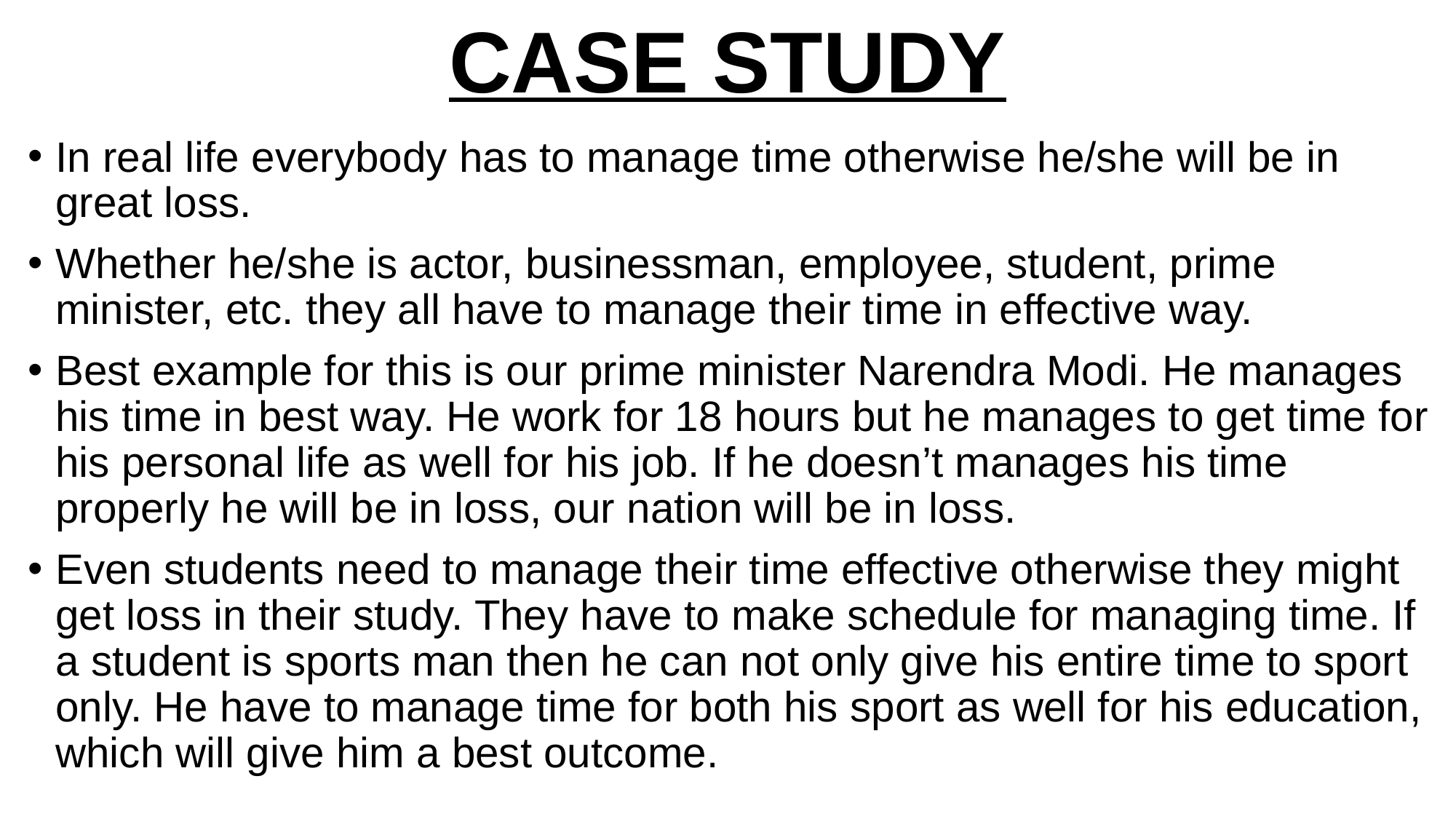

# CASE STUDY
In real life everybody has to manage time otherwise he/she will be in great loss.
Whether he/she is actor, businessman, employee, student, prime minister, etc. they all have to manage their time in effective way.
Best example for this is our prime minister Narendra Modi. He manages his time in best way. He work for 18 hours but he manages to get time for his personal life as well for his job. If he doesn’t manages his time properly he will be in loss, our nation will be in loss.
Even students need to manage their time effective otherwise they might get loss in their study. They have to make schedule for managing time. If a student is sports man then he can not only give his entire time to sport only. He have to manage time for both his sport as well for his education, which will give him a best outcome.